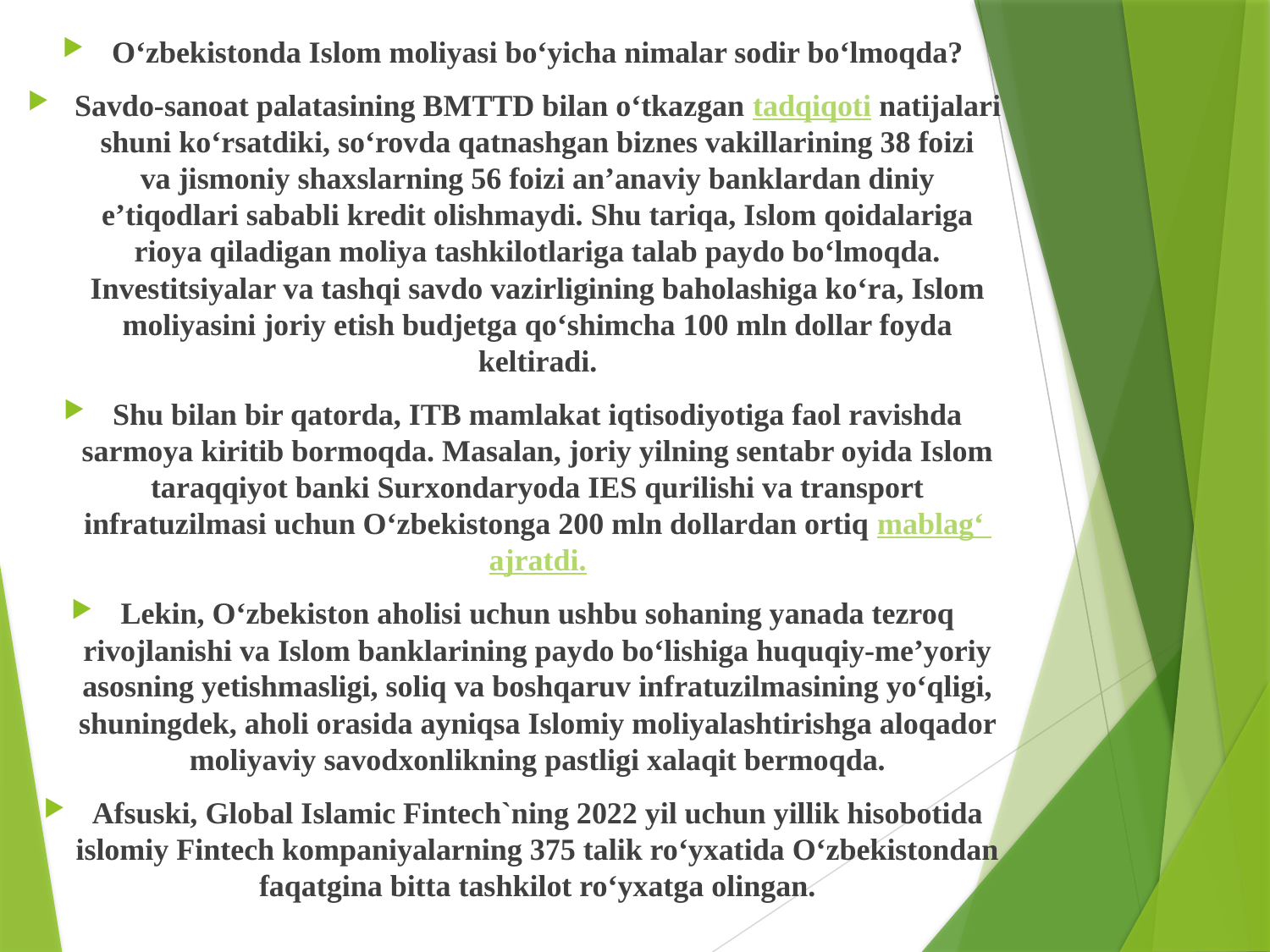

O‘zbekistonda Islom moliyasi bo‘yicha nimalar sodir bo‘lmoqda?
Savdo-sanoat palatasining BMTTD bilan o‘tkazgan tadqiqoti natijalari shuni ko‘rsatdiki, so‘rovda qatnashgan biznes vakillarining 38 foizi va jismoniy shaxslarning 56 foizi an’anaviy banklardan diniy e’tiqodlari sababli kredit olishmaydi. Shu tariqa, Islom qoidalariga rioya qiladigan moliya tashkilotlariga talab paydo bo‘lmoqda. Investitsiyalar va tashqi savdo vazirligining baholashiga ko‘ra, Islom moliyasini joriy etish budjetga qo‘shimcha 100 mln dollar foyda keltiradi.
Shu bilan bir qatorda, ITB mamlakat iqtisodiyotiga faol ravishda sarmoya kiritib bormoqda. Masalan, joriy yilning sentabr oyida Islom taraqqiyot banki Surxondaryoda IES qurilishi va transport infratuzilmasi uchun O‘zbekistonga 200 mln dollardan ortiq mablag‘ ajratdi.
Lekin, O‘zbekiston aholisi uchun ushbu sohaning yanada tezroq rivojlanishi va Islom banklarining paydo bo‘lishiga huquqiy-me’yoriy asosning yetishmasligi, soliq va boshqaruv infratuzilmasining yo‘qligi, shuningdek, aholi orasida ayniqsa Islomiy moliyalashtirishga aloqador moliyaviy savodxonlikning pastligi xalaqit bermoqda.
Afsuski, Global Islamic Fintech`ning 2022 yil uchun yillik hisobotida islomiy Fintech kompaniyalarning 375 talik ro‘yxatida O‘zbekistondan faqatgina bitta tashkilot ro‘yxatga olingan.